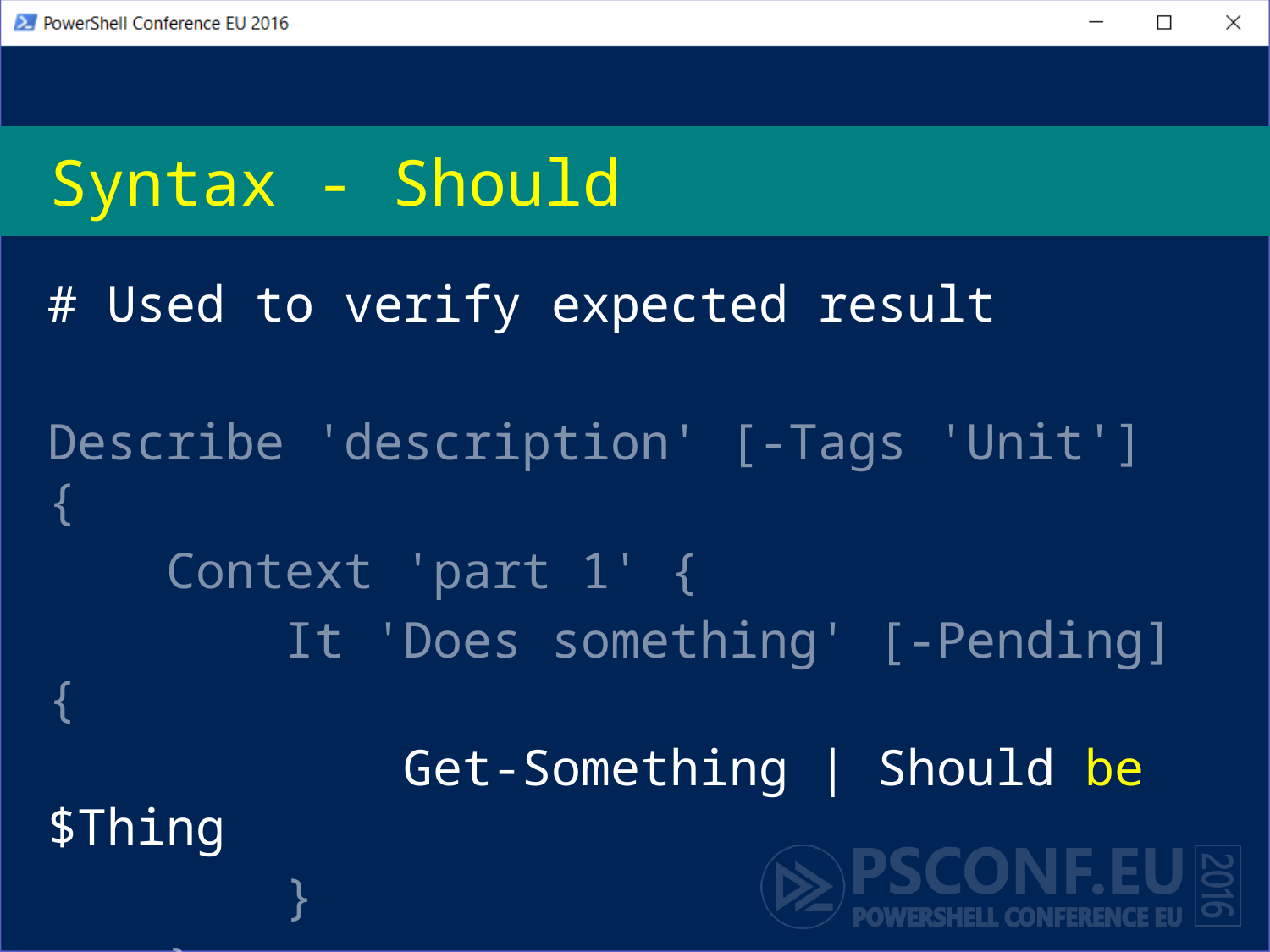

# Syntax - Should
# Used to verify expected result

Describe 'description' [-Tags 'Unit']  {
    Context 'part 1' {
        It 'Does something' [-Pending] {
            Get-Something | Should be $Thing
        }
    }
}